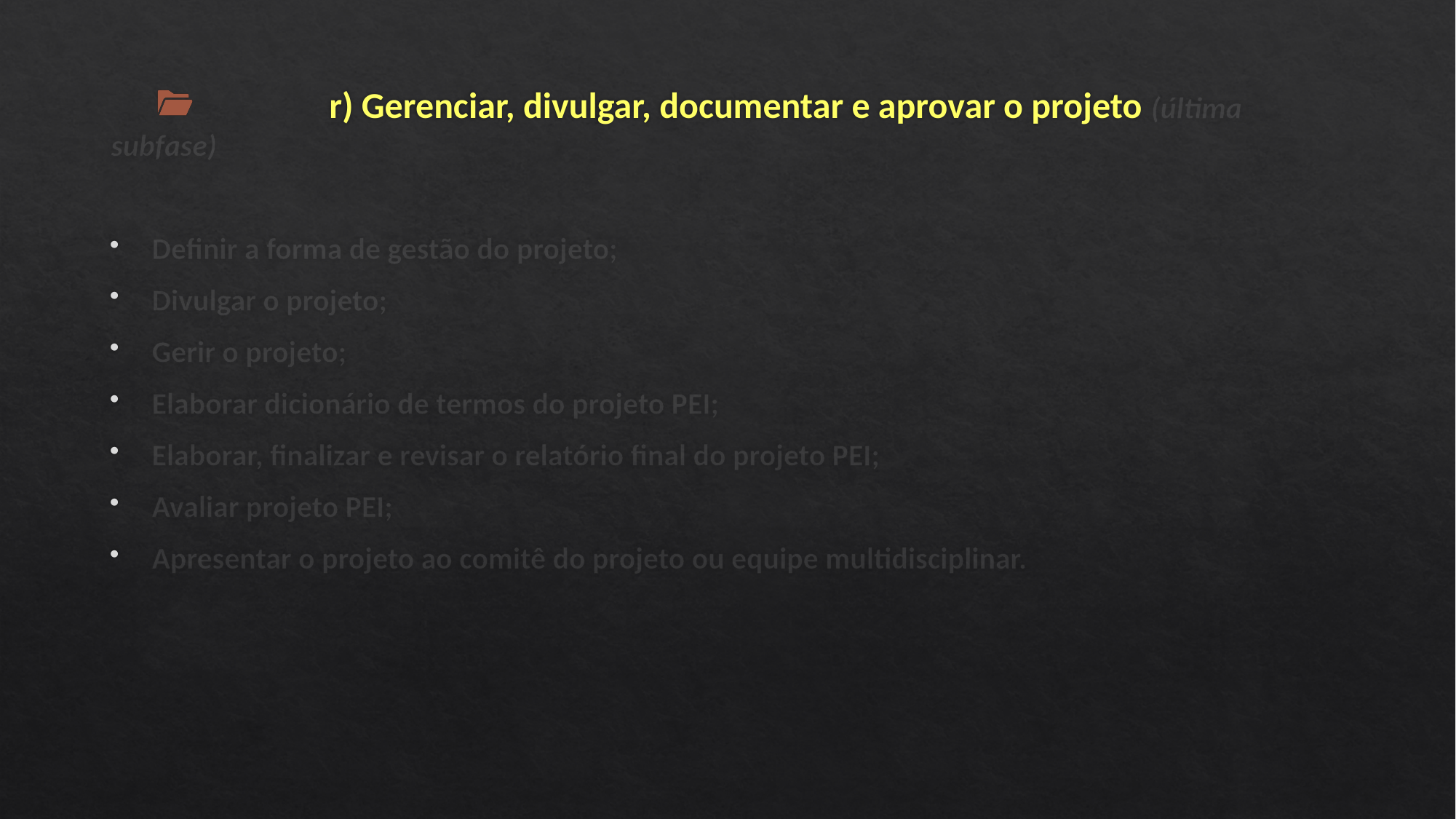

r) Gerenciar, divulgar, documentar e aprovar o projeto (última subfase)

Definir a forma de gestão do projeto;
Divulgar o projeto;
Gerir o projeto;
Elaborar dicionário de termos do projeto PEI;
Elaborar, finalizar e revisar o relatório final do projeto PEI;
Avaliar projeto PEI;
Apresentar o projeto ao comitê do projeto ou equipe multidisciplinar.